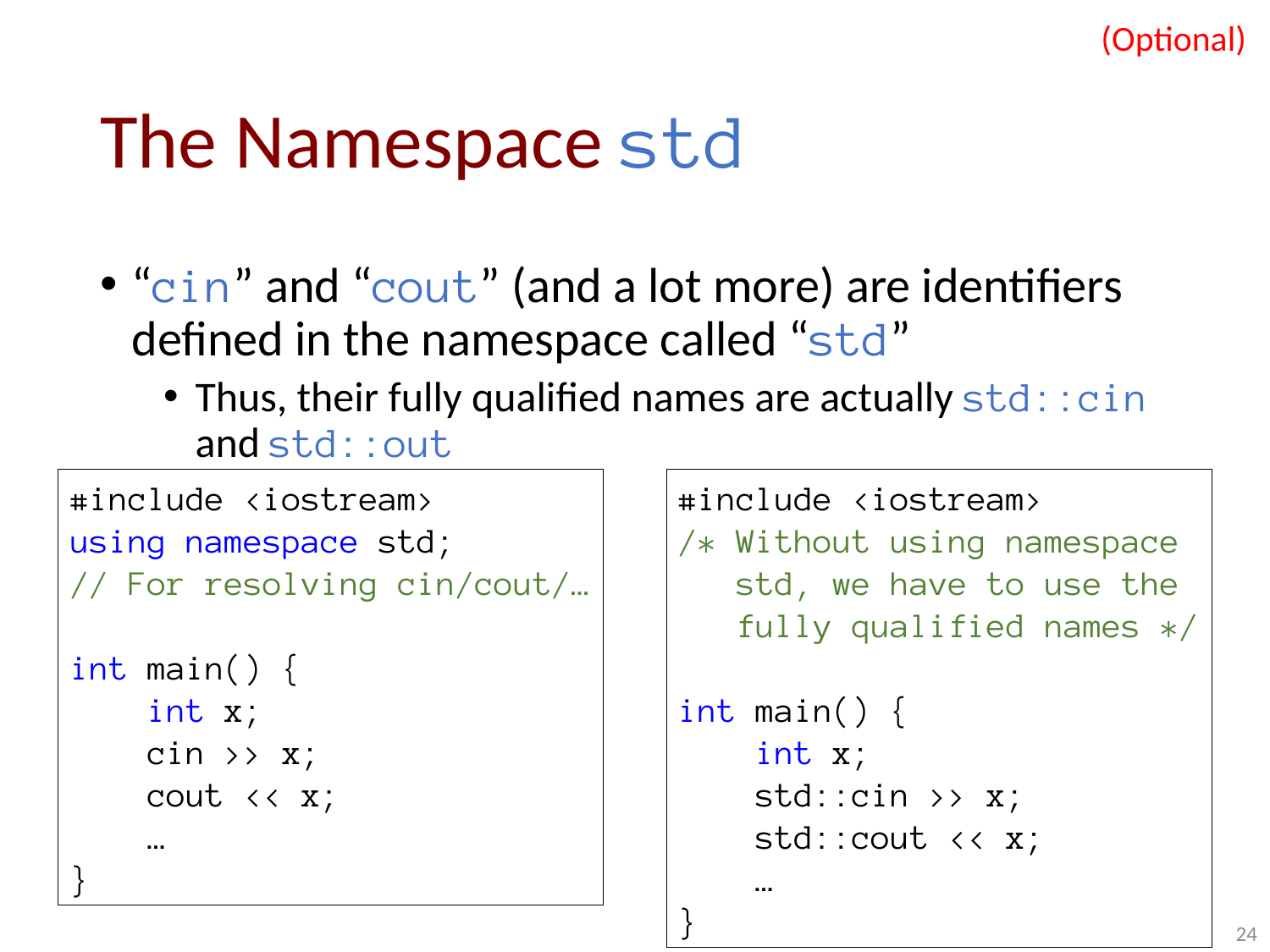

(Optional)
# The Namespace std
“cin” and “cout” (and a lot more) are identifiers defined in the namespace called “std”
Thus, their fully qualified names are actually std::cin and std::out
#include <iostream>
using namespace std;
// For resolving cin/cout/…

int main() {
    int x;
    cin >> x;
    cout << x;
    …
}
#include <iostream>
/* Without using namespace
   std, we have to use the
   fully qualified names */

int main() {
    int x;
    std::cin >> x;
    std::cout << x;
    …
}
24